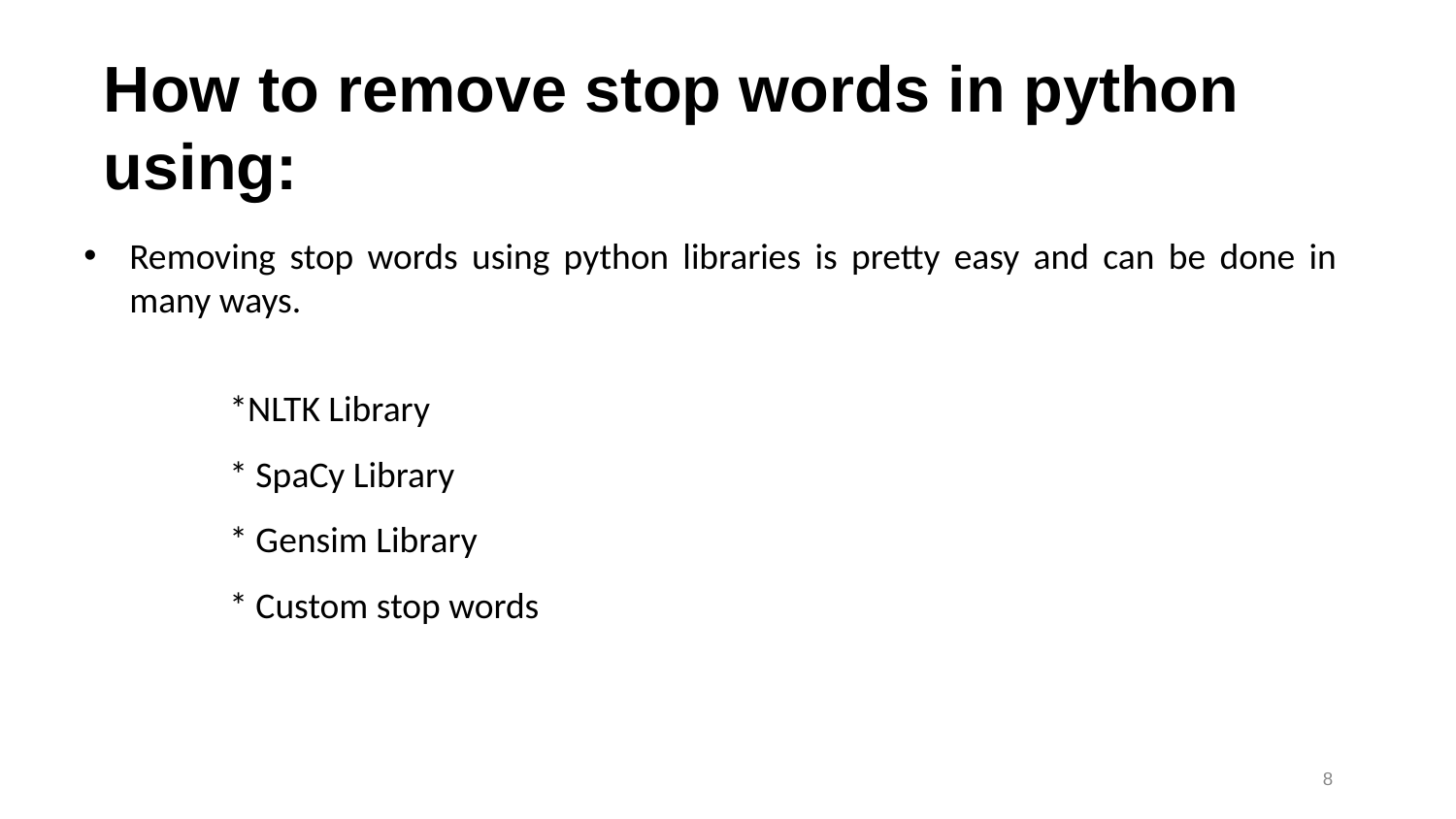

# How to remove stop words in python using:
Removing stop words using python libraries is pretty easy and can be done in many ways.

*NLTK Library
* SpaCy Library
* Gensim Library
* Custom stop words

8